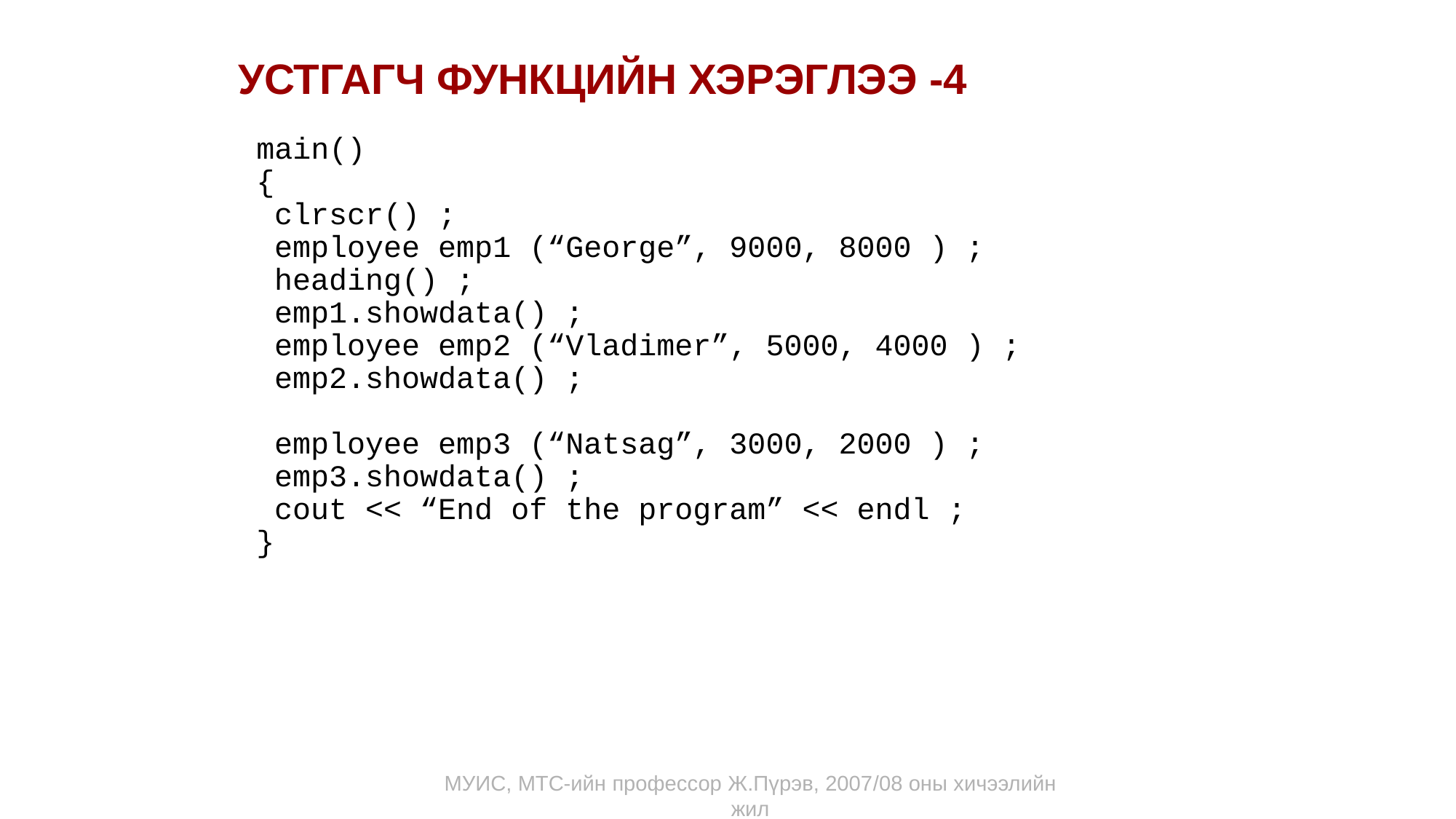

УСТГАГЧ ФУНКЦИЙН ХЭРЭГЛЭЭ -4
main()
{
 clrscr() ;
 employee emp1 (“George”, 9000, 8000 ) ;
 heading() ;
 emp1.showdata() ;
 employee emp2 (“Vladimer”, 5000, 4000 ) ;
 emp2.showdata() ;

 employee emp3 (“Natsag”, 3000, 2000 ) ;
 emp3.showdata() ;
 cout << “End of the program” << endl ;
}
МУИС, МТС-ийн профессор Ж.Пүрэв, 2007/08 оны хичээлийн жил